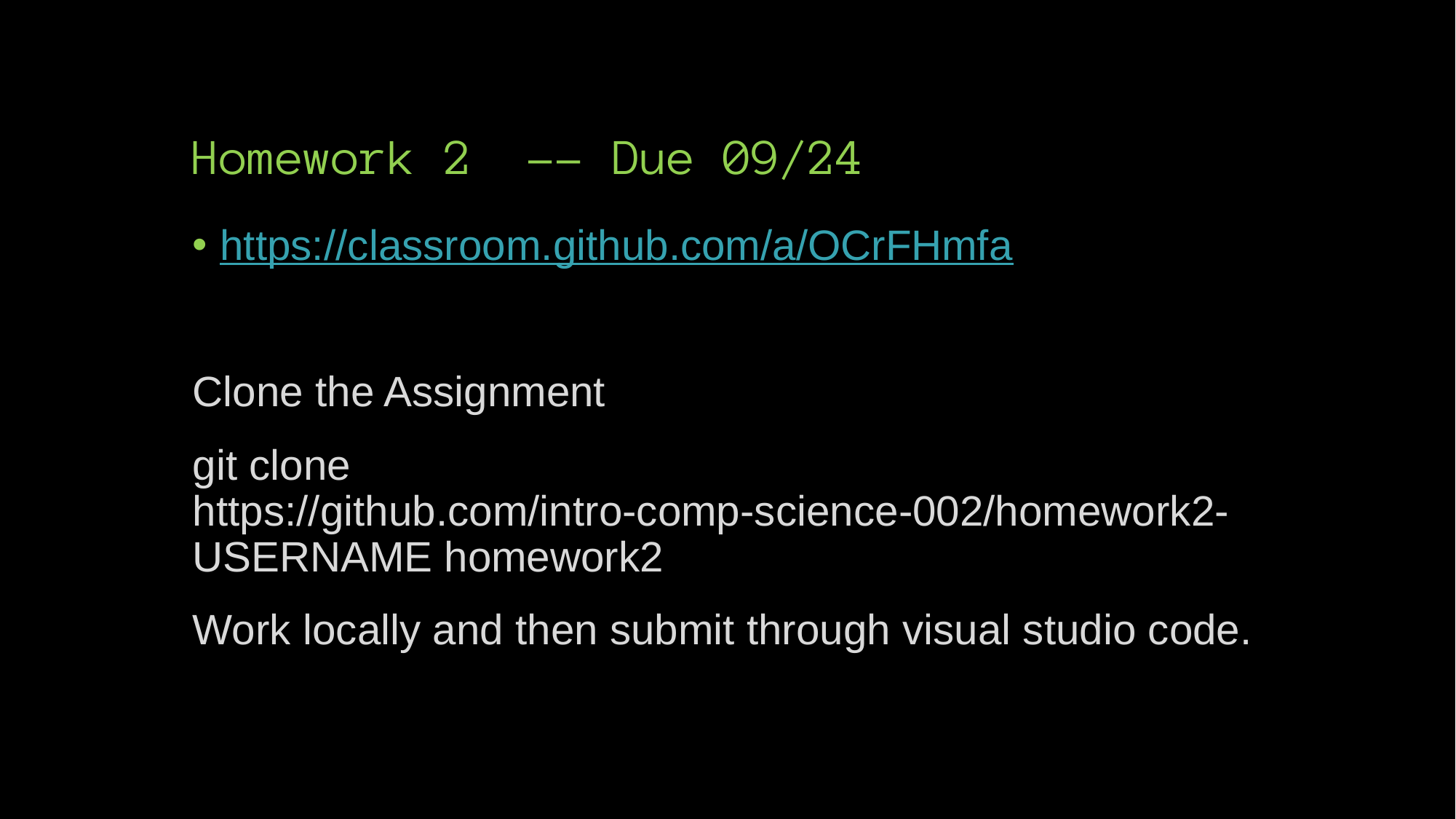

# Homework 2  -- Due 09/24
https://classroom.github.com/a/OCrFHmfa

Clone the Assignment
git clone https://github.com/intro-comp-science-002/homework2-USERNAME homework2
Work locally and then submit through visual studio code.